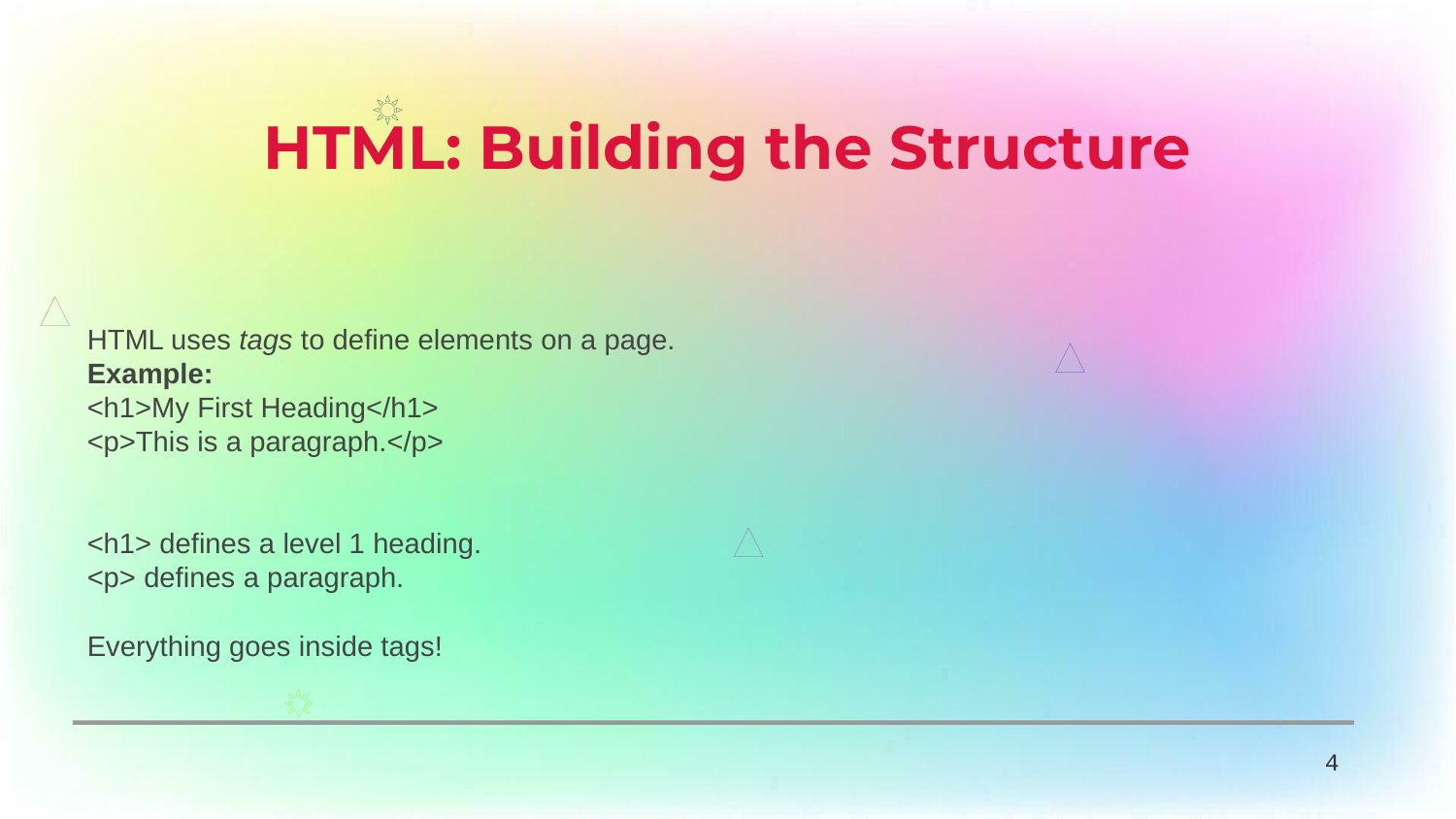

HTML: Building the Structure

HTML uses tags to define elements on a page.
Example:
<h1>My First Heading</h1>
<p>This is a paragraph.</p>

<h1> defines a level 1 heading.
<p> defines a paragraph.

Everything goes inside tags!

4